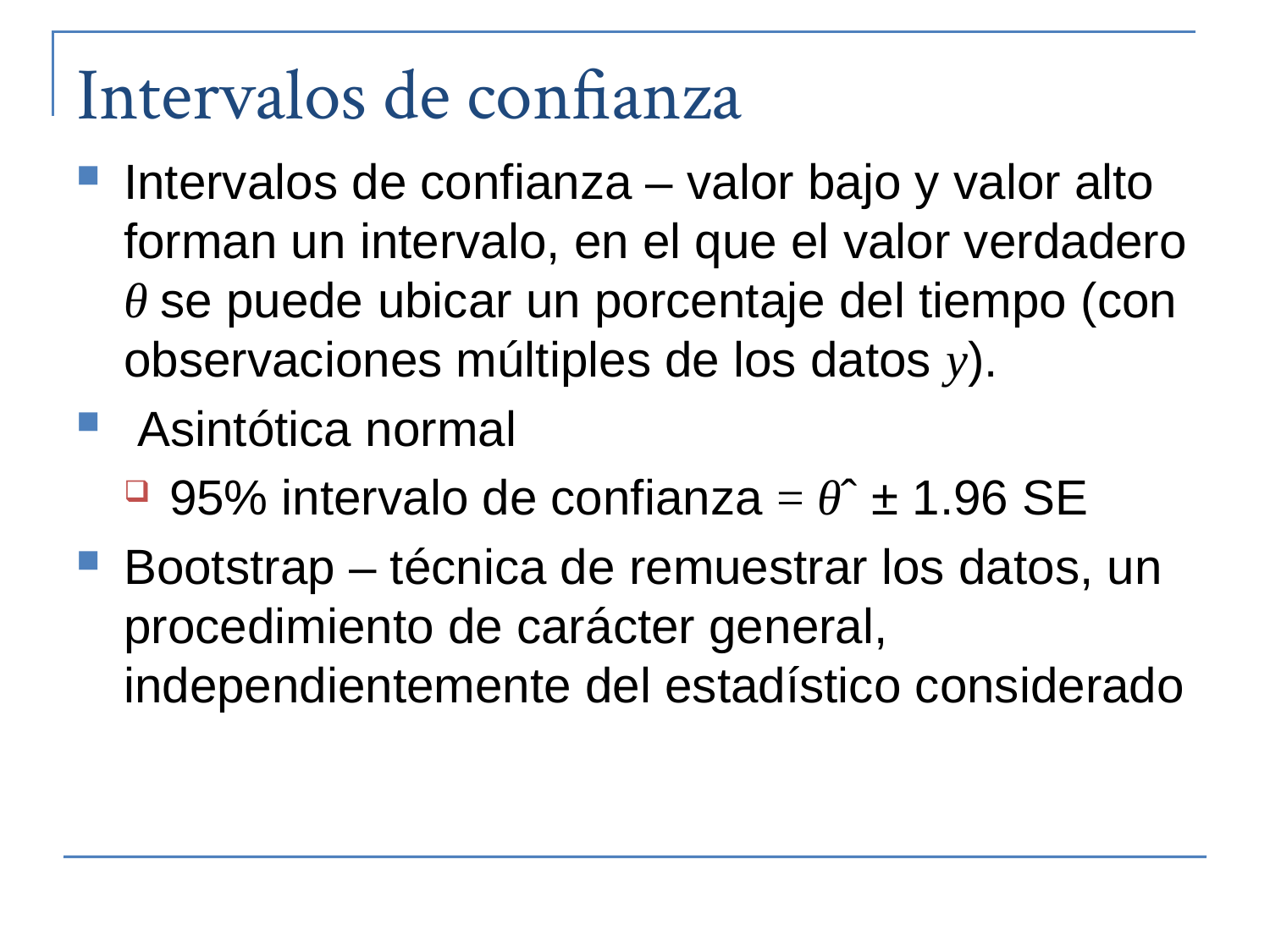

# Intervalos de confianza
Intervalos de confianza – valor bajo y valor alto forman un intervalo, en el que el valor verdadero θ se puede ubicar un porcentaje del tiempo (con observaciones múltiples de los datos y).
 Asintótica normal
95% intervalo de confianza = θˆ ± 1.96 SE
Bootstrap – técnica de remuestrar los datos, un procedimiento de carácter general, independientemente del estadístico considerado